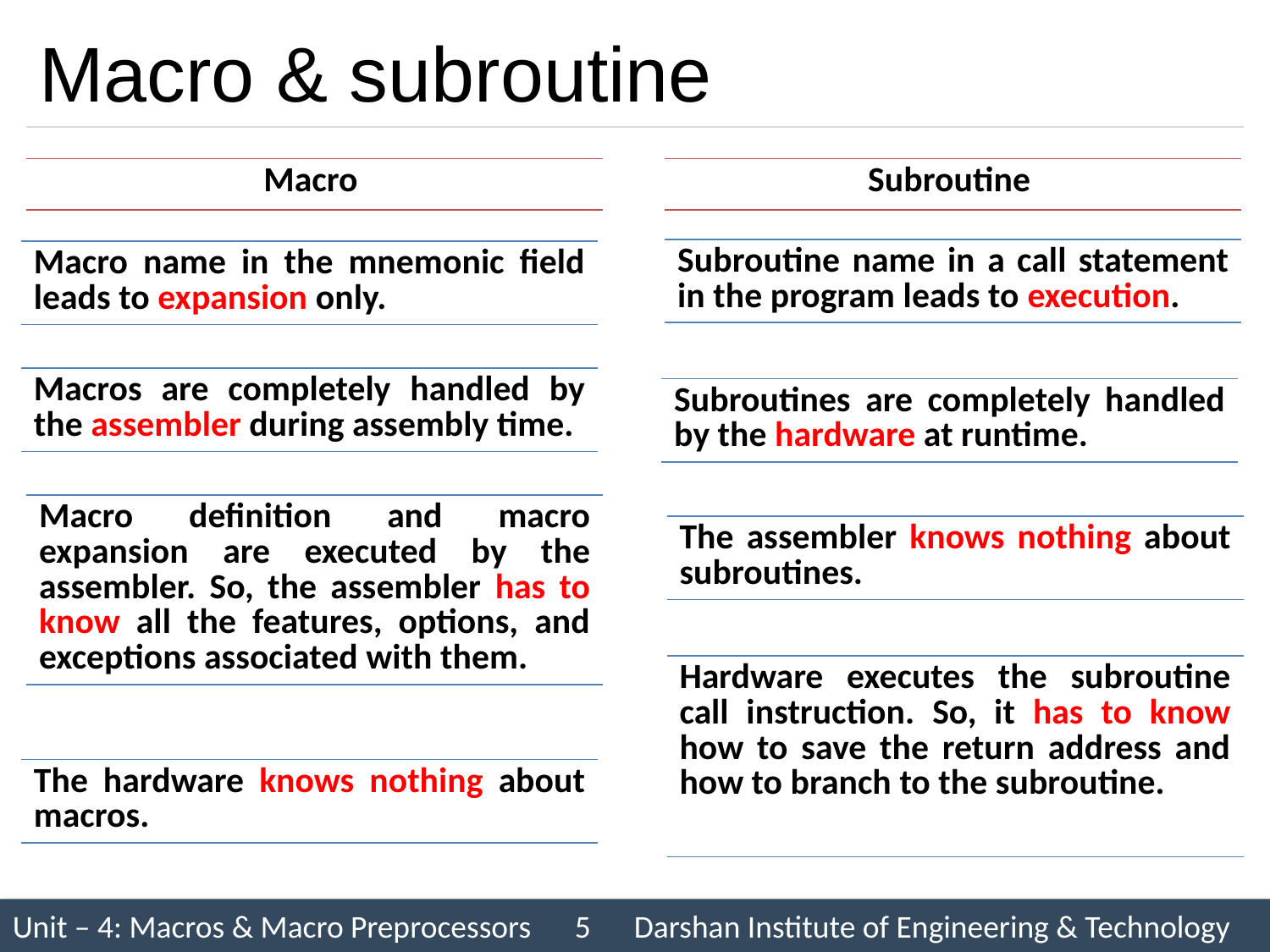

# Macro & subroutine
| Macro |
| --- |
| Subroutine |
| --- |
| Subroutine name in a call statement in the program leads to execution. |
| --- |
| Macro name in the mnemonic field leads to expansion only. |
| --- |
| Macros are completely handled by the assembler during assembly time. |
| --- |
| Subroutines are completely handled by the hardware at runtime. |
| --- |
| Macro definition and macro expansion are executed by the assembler. So, the assembler has to know all the features, options, and exceptions associated with them. |
| --- |
| The assembler knows nothing about subroutines. |
| --- |
| Hardware executes the subroutine call instruction. So, it has to know how to save the return address and how to branch to the subroutine. |
| --- |
| The hardware knows nothing about macros. |
| --- |